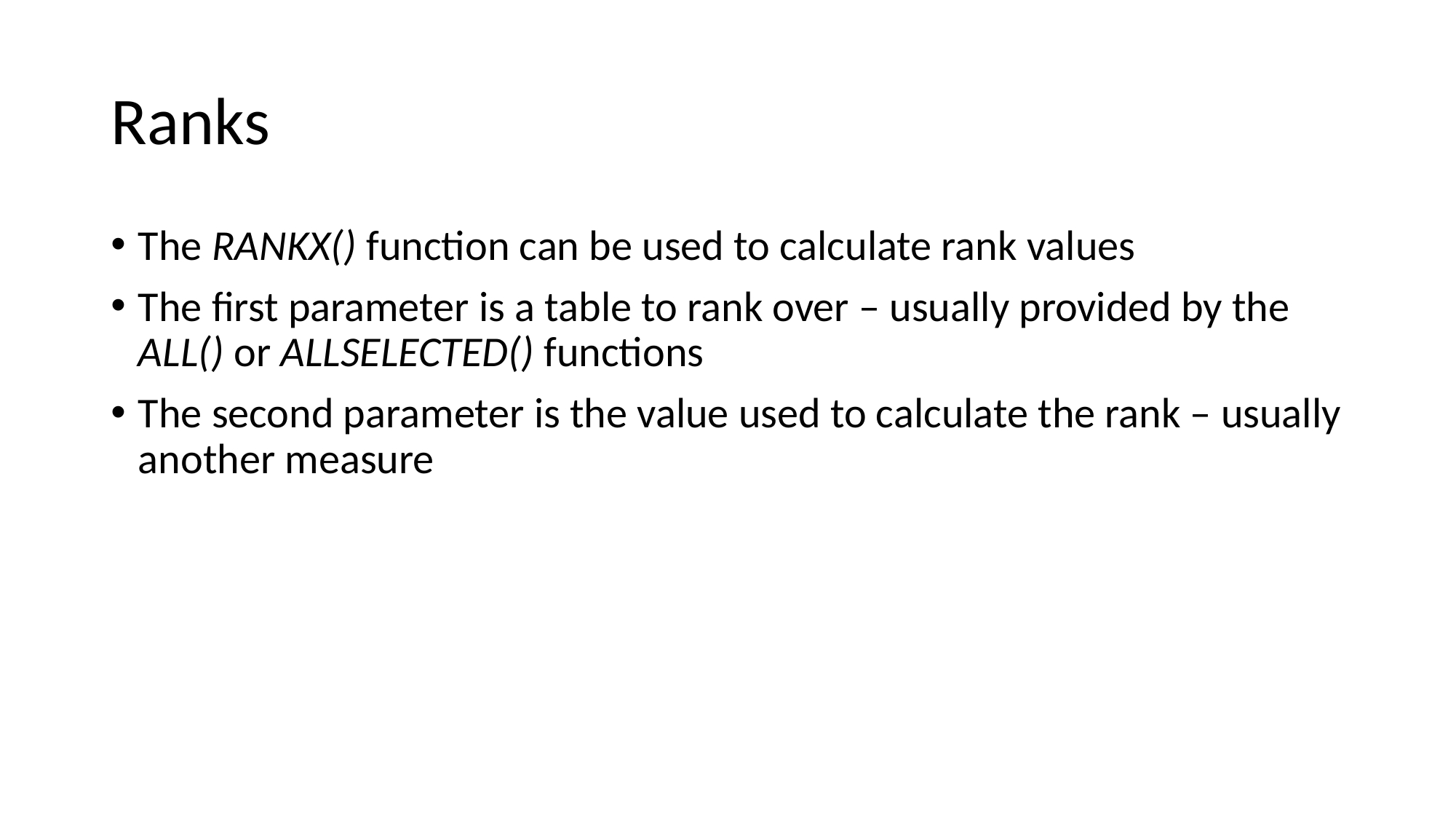

# Ranks
The RANKX() function can be used to calculate rank values
The first parameter is a table to rank over – usually provided by the ALL() or ALLSELECTED() functions
The second parameter is the value used to calculate the rank – usually another measure